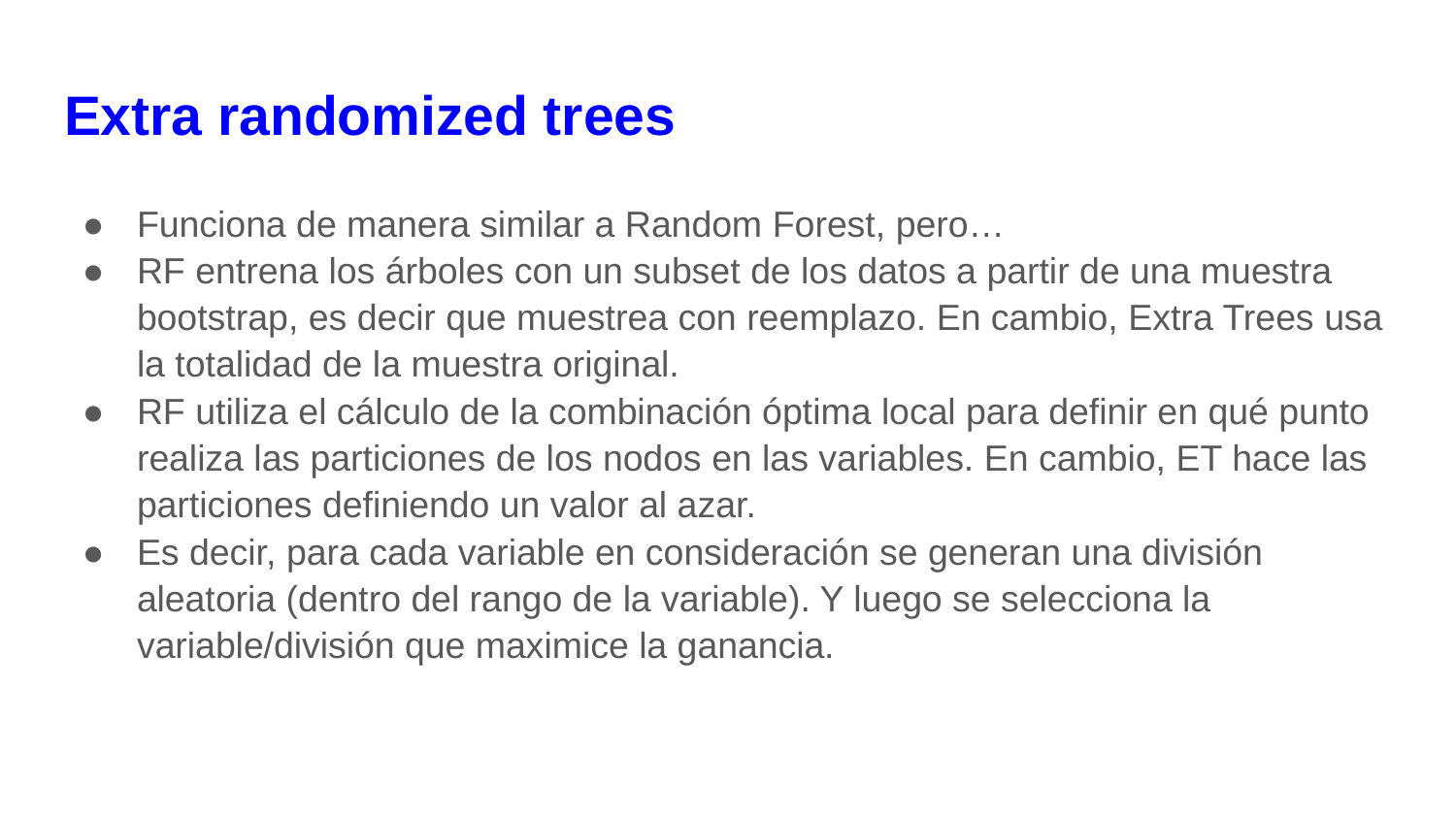

# Extra randomized trees
Funciona de manera similar a Random Forest, pero…
RF entrena los árboles con un subset de los datos a partir de una muestra bootstrap, es decir que muestrea con reemplazo. En cambio, Extra Trees usa la totalidad de la muestra original.
RF utiliza el cálculo de la combinación óptima local para definir en qué punto realiza las particiones de los nodos en las variables. En cambio, ET hace las particiones definiendo un valor al azar.
Es decir, para cada variable en consideración se generan una división aleatoria (dentro del rango de la variable). Y luego se selecciona la variable/división que maximice la ganancia.